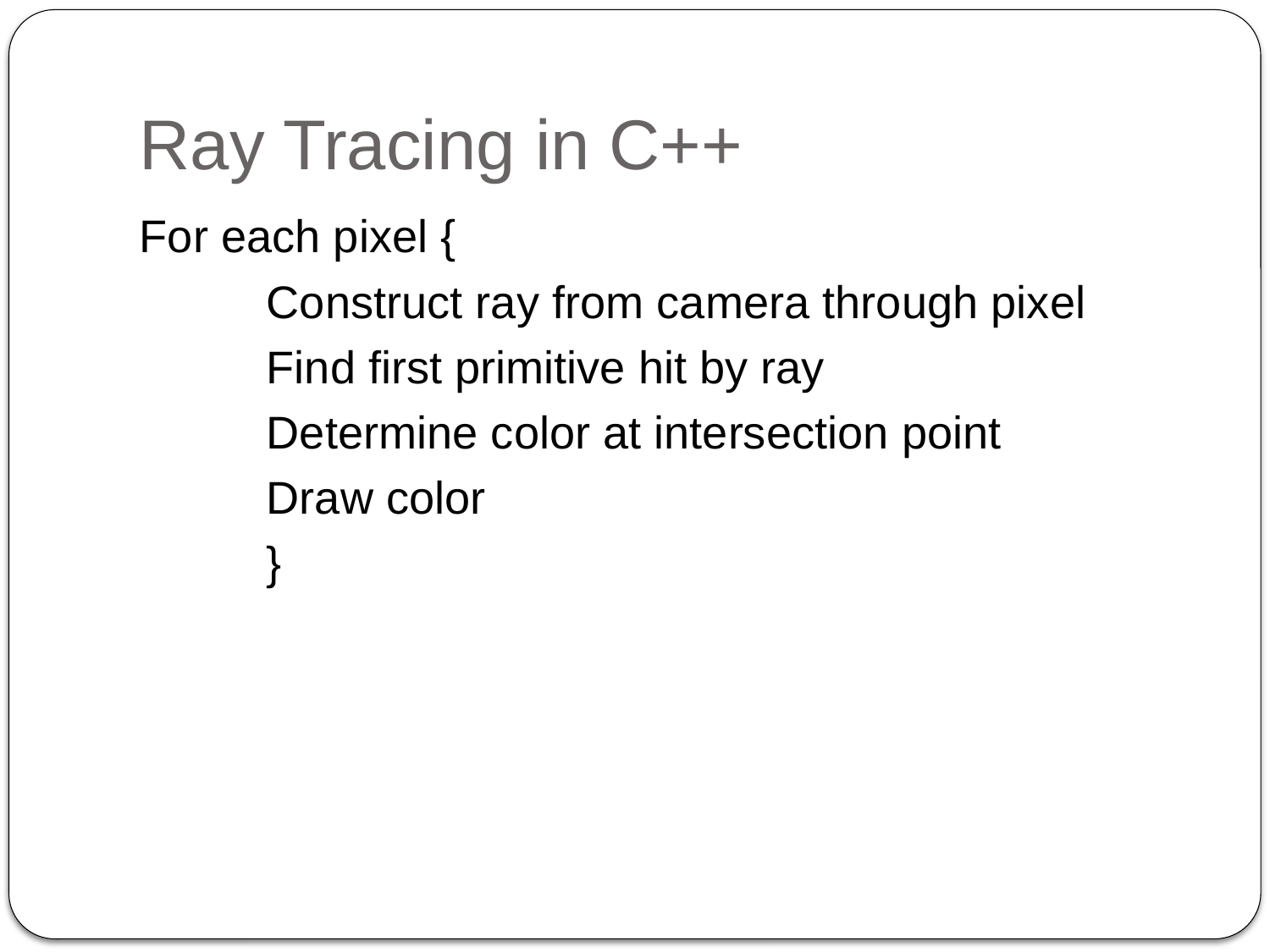

# Ray Tracing in C++
For each pixel {
	Construct ray from camera through pixel
	Find first primitive hit by ray
	Determine color at intersection point
	Draw color
	}